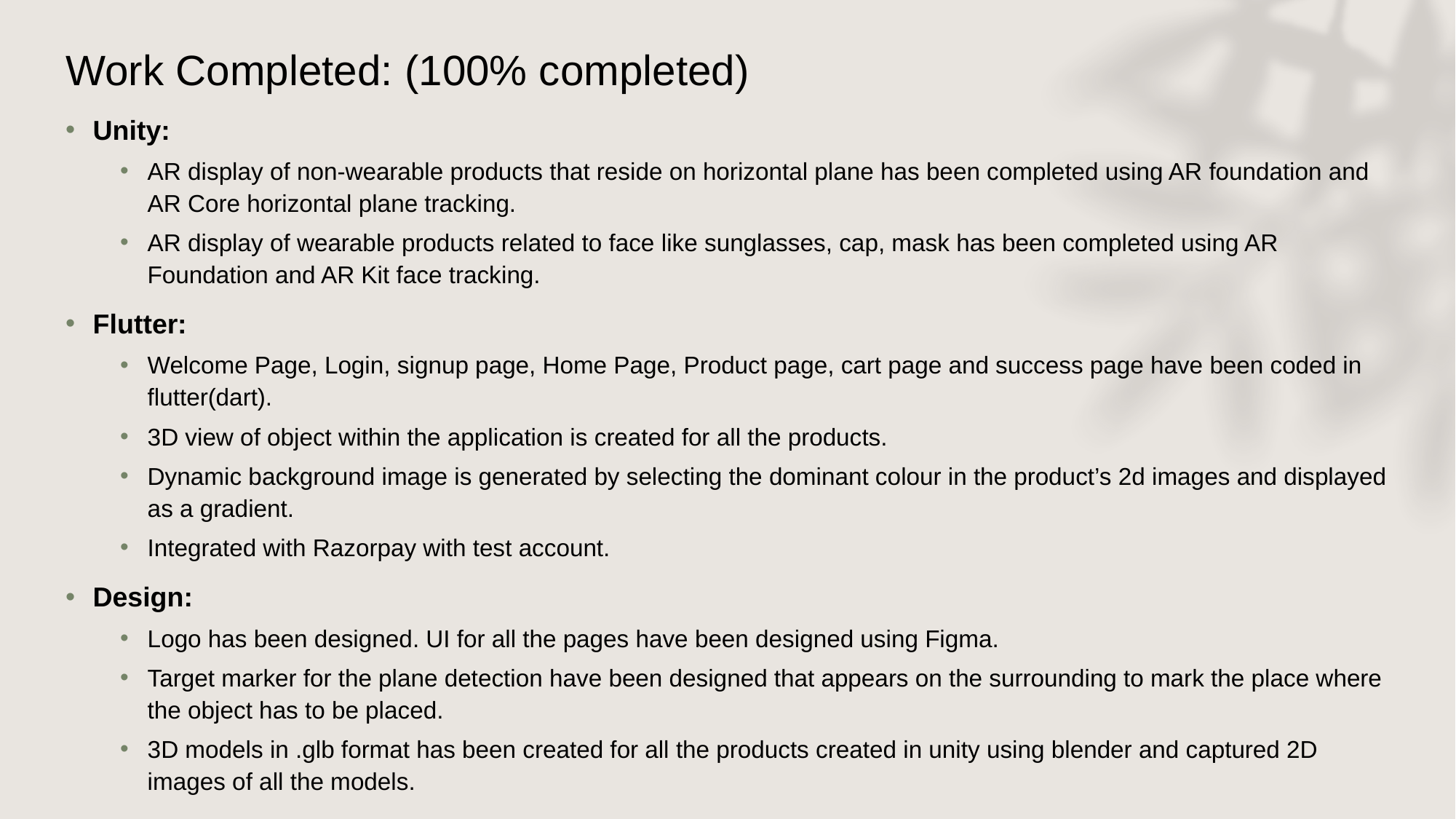

# Work Completed: (100% completed)
Unity:
AR display of non-wearable products that reside on horizontal plane has been completed using AR foundation and AR Core horizontal plane tracking.
AR display of wearable products related to face like sunglasses, cap, mask has been completed using AR Foundation and AR Kit face tracking.
Flutter:
Welcome Page, Login, signup page, Home Page, Product page, cart page and success page have been coded in flutter(dart).
3D view of object within the application is created for all the products.
Dynamic background image is generated by selecting the dominant colour in the product’s 2d images and displayed as a gradient.
Integrated with Razorpay with test account.
Design:
Logo has been designed. UI for all the pages have been designed using Figma.
Target marker for the plane detection have been designed that appears on the surrounding to mark the place where the object has to be placed.
3D models in .glb format has been created for all the products created in unity using blender and captured 2D images of all the models.